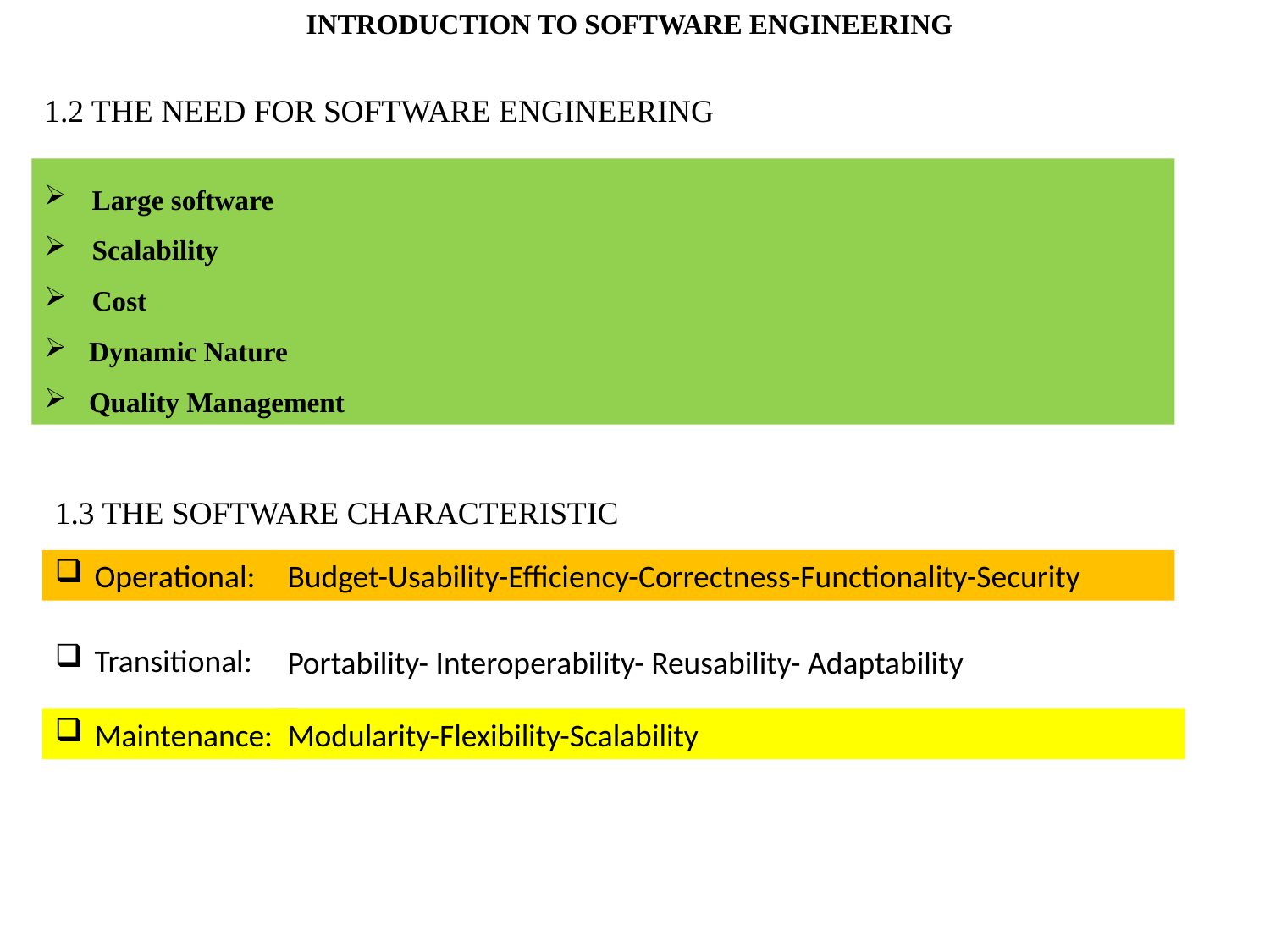

INTRODUCTION TO SOFTWARE ENGINEERING
1.2 THE NEED FOR SOFTWARE ENGINEERING

Large software
Scalability
Cost
   Dynamic Nature
   Quality Management
1.3 THE SOFTWARE CHARACTERISTIC
Operational:
Budget-Usability-Efficiency-Correctness-Functionality-Security
Transitional:
Portability- Interoperability- Reusability- Adaptability
Maintenance:
Modularity-Flexibility-Scalability